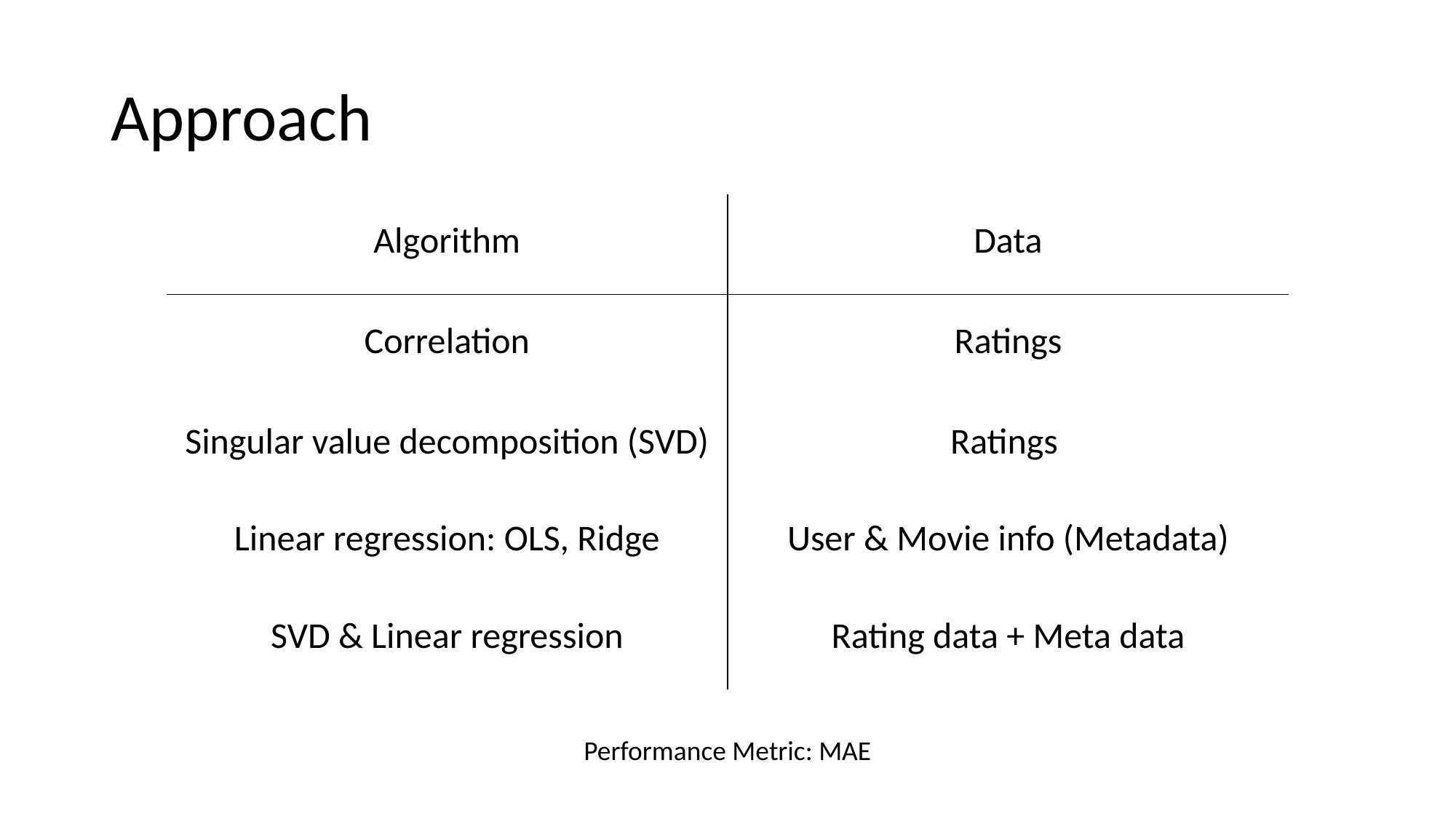

Approach
| Algorithm | Data |
| --- | --- |
| Correlation | Ratings |
| Singular value decomposition (SVD) | Ratings |
| Linear regression: OLS, Ridge | User & Movie info (Metadata) |
| SVD & Linear regression | Rating data + Meta data |
Performance Metric: MAE